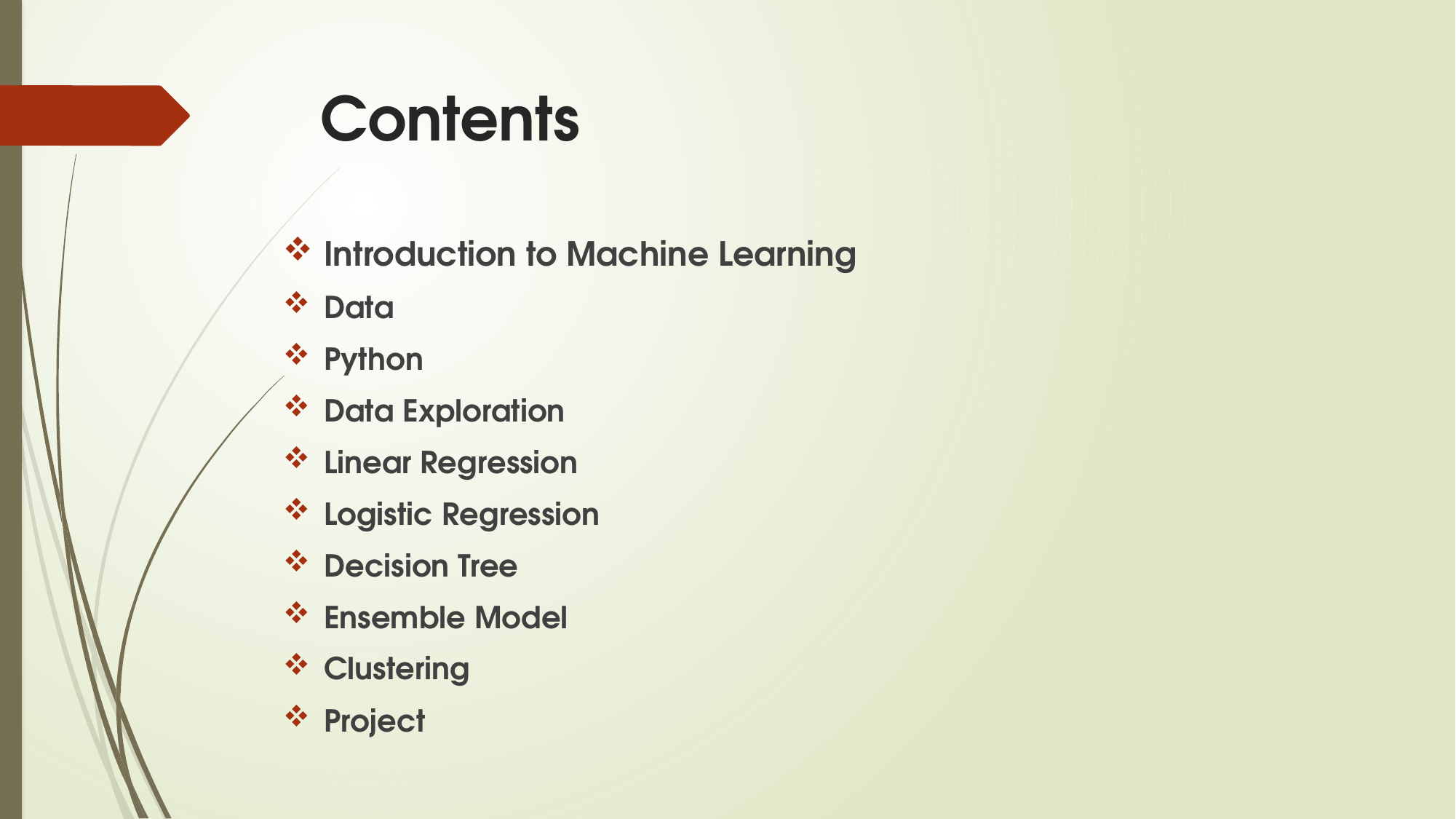

# Contents
Introduction to Machine Learning
Data
Python
Data Exploration
Linear Regression
Logistic Regression
Decision Tree
Ensemble Model
Clustering
Project